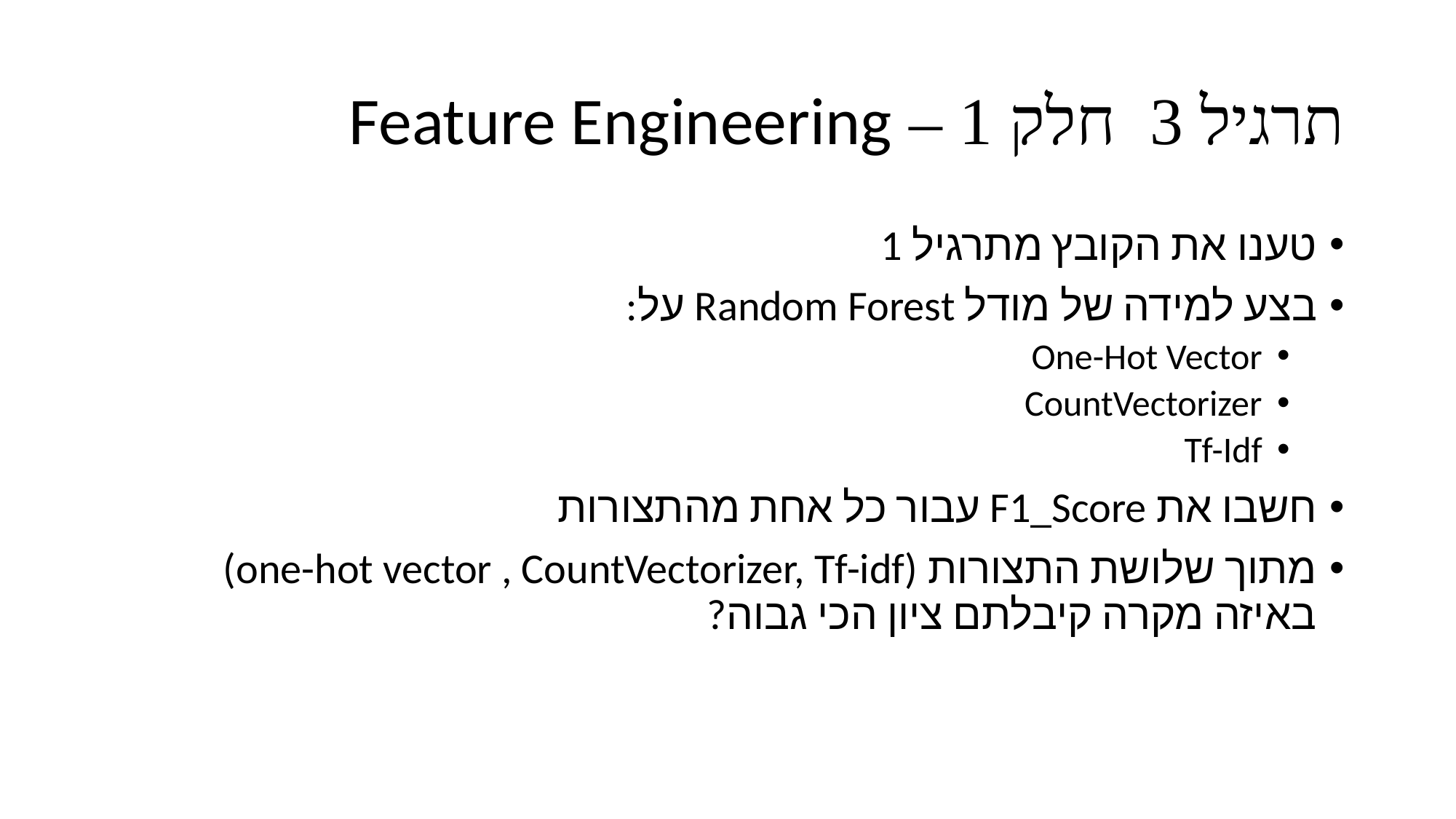

# תרגיל 3  חלק 1 – Feature Engineering
טענו את הקובץ מתרגיל 1
בצע למידה של מודל Random Forest על:
One-Hot Vector
CountVectorizer
Tf-Idf
חשבו את F1_Score עבור כל אחת מהתצורות
מתוך שלושת התצורות (one-hot vector , CountVectorizer, Tf-idf) באיזה מקרה קיבלתם ציון הכי גבוה?